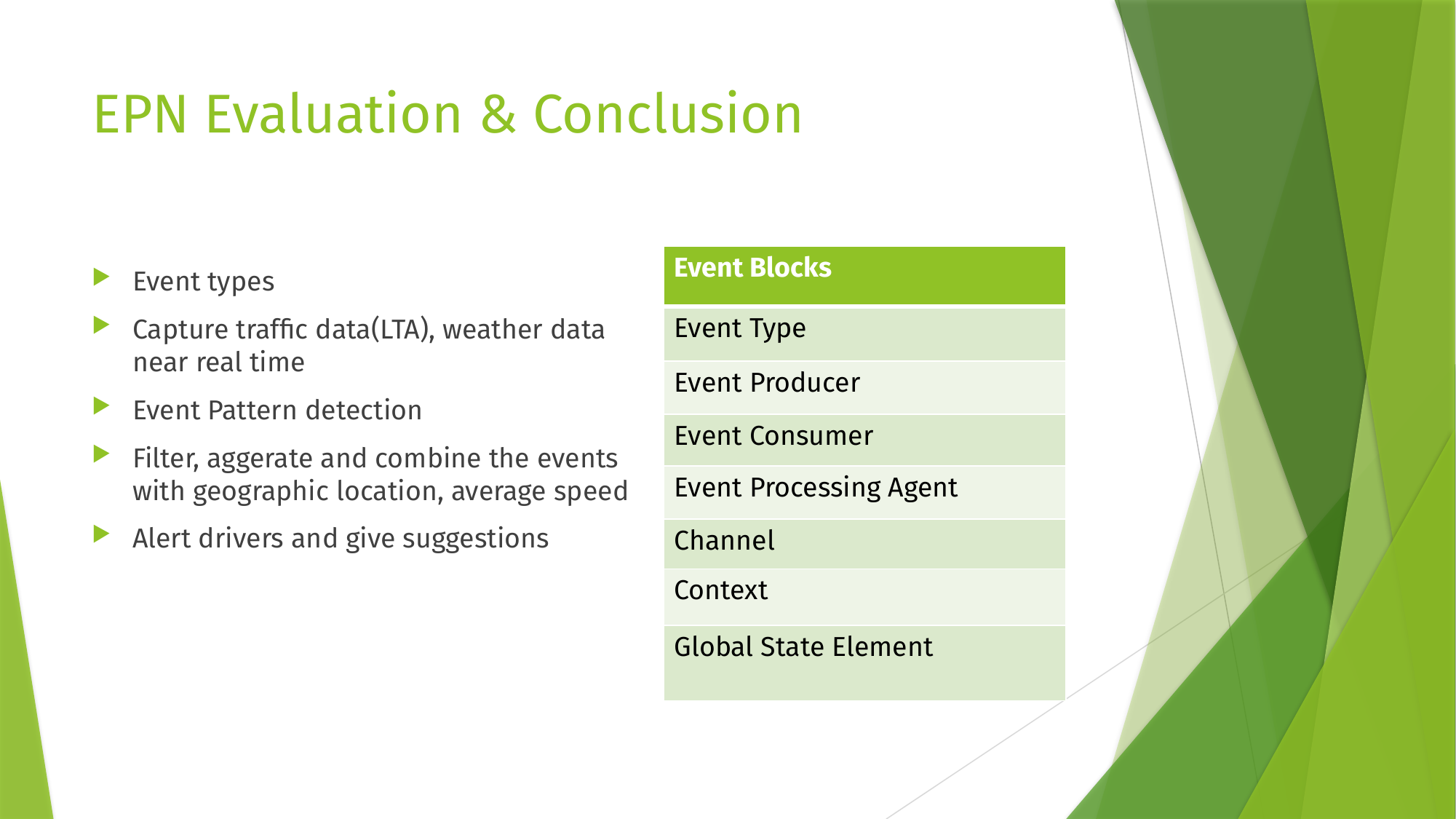

# EPN Evaluation & Conclusion
| Event Blocks |
| --- |
| Event Type |
| Event Producer |
| Event Consumer |
| Event Processing Agent |
| Channel |
| Context |
| Global State Element |
Event types
Capture traffic data(LTA), weather data near real time
Event Pattern detection
Filter, aggerate and combine the events with geographic location, average speed
Alert drivers and give suggestions